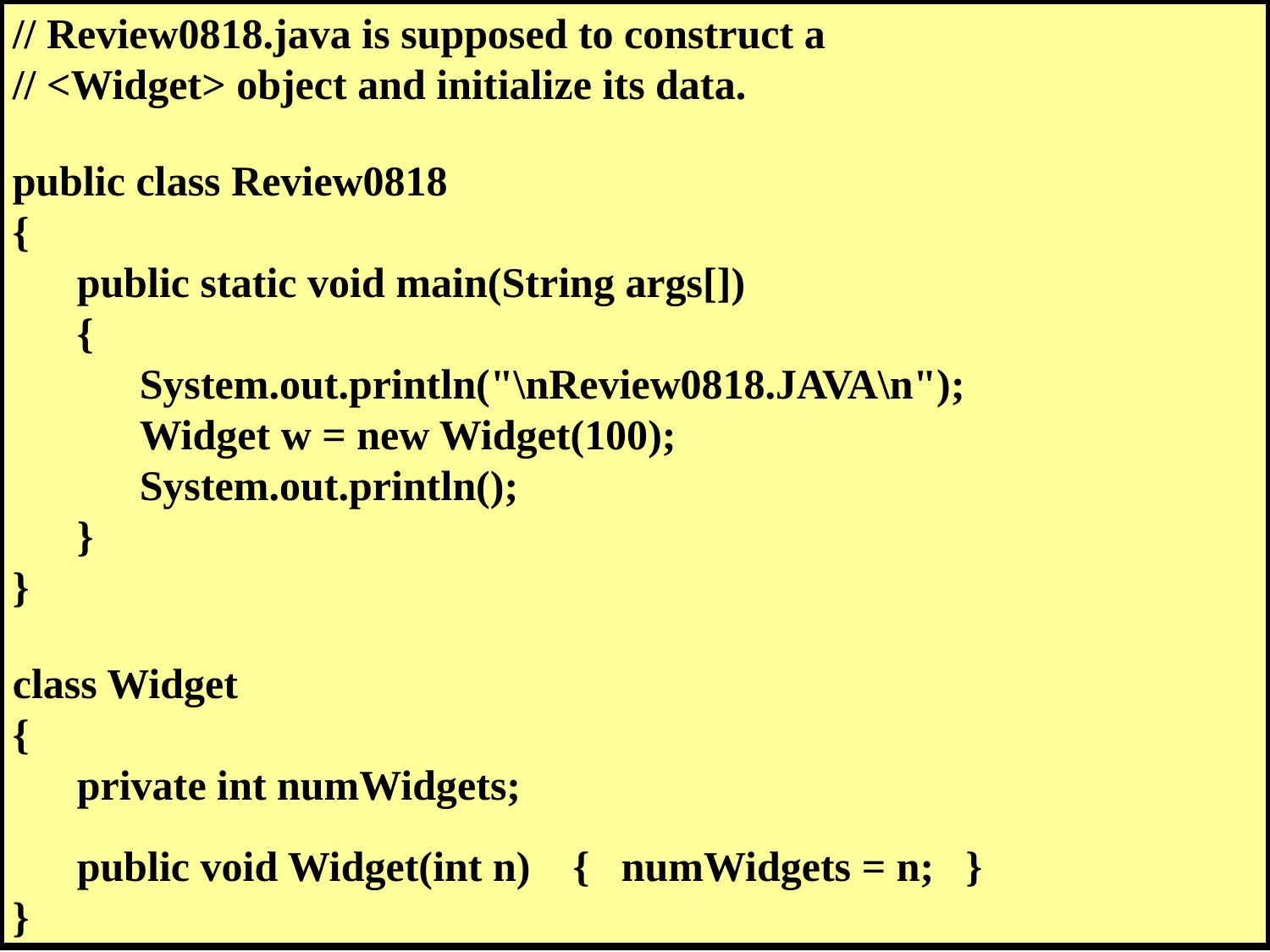

// Review0818.java is supposed to construct a
// <Widget> object and initialize its data.

public class Review0818
{
	public static void main(String args[])
	{
		System.out.println("\nReview0818.JAVA\n");
		Widget w = new Widget(100);
		System.out.println();
	}
}

class Widget
{
	private int numWidgets;

	public void Widget(int n)    {   numWidgets = n;   }
}